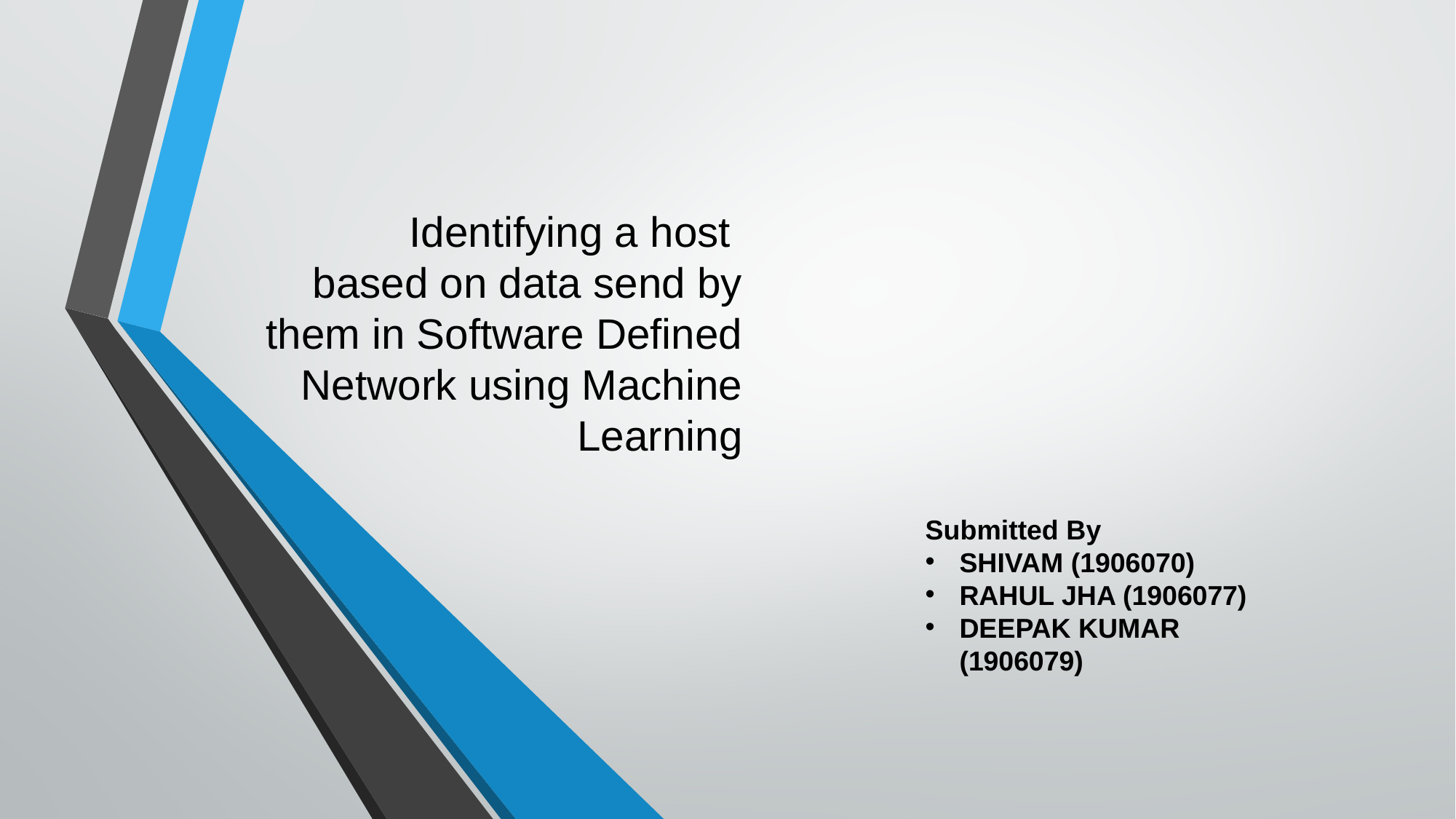

# Identifying a host based on data send by them in Software Defined Network using Machine Learning
Submitted By
SHIVAM (1906070)
RAHUL JHA (1906077)
DEEPAK KUMAR (1906079)